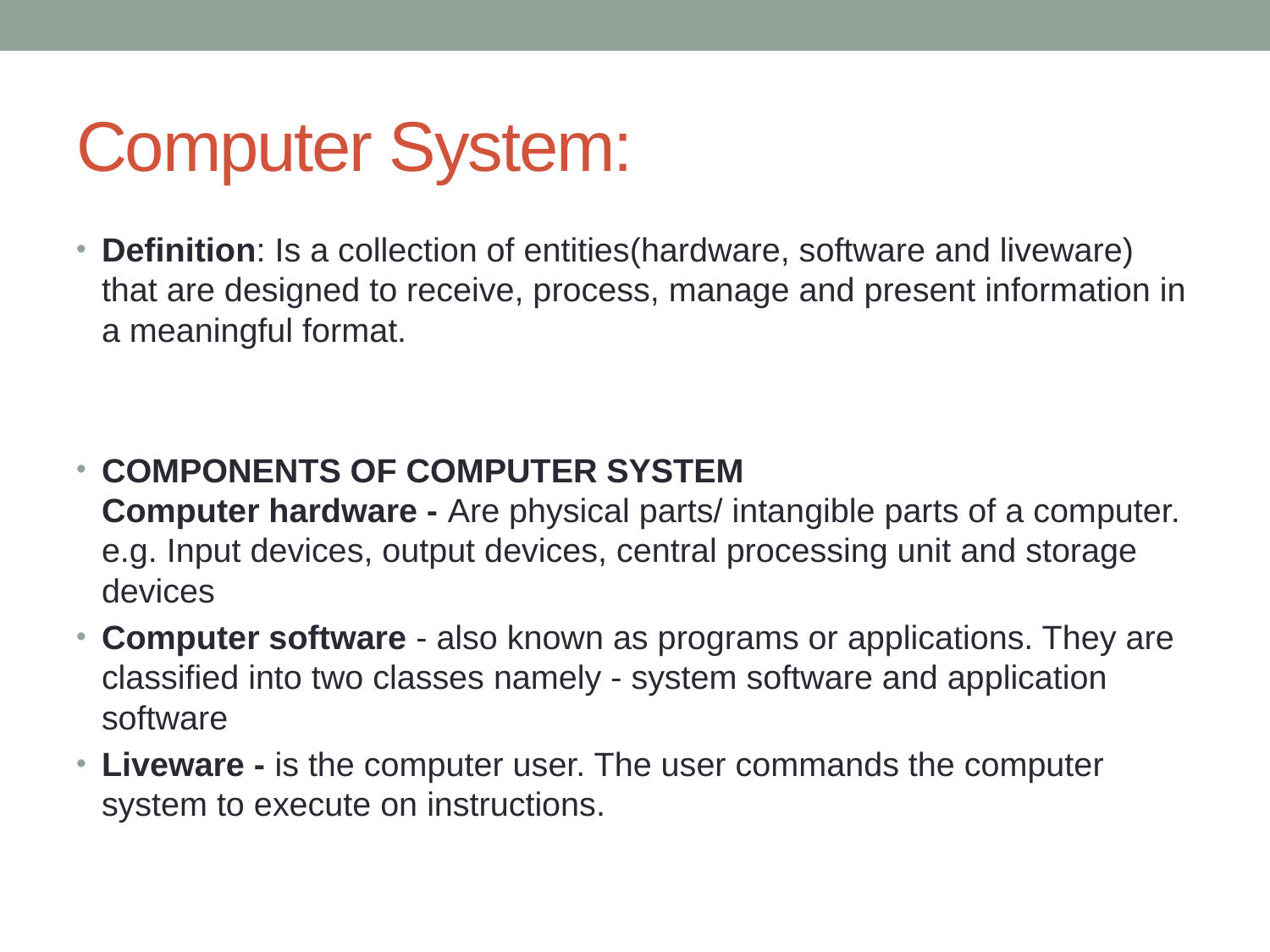

# Computer System:
Definition: Is a collection of entities(hardware, software and liveware) that are designed to receive, process, manage and present information in a meaningful format.

COMPONENTS OF COMPUTER SYSTEM
Computer hardware - Are physical parts/ intangible parts of a computer. e.g. Input devices, output devices, central processing unit and storage devices
Computer software - also known as programs or applications. They are classified into two classes namely - system software and application software
Liveware - is the computer user. The user commands the computer system to execute on instructions.